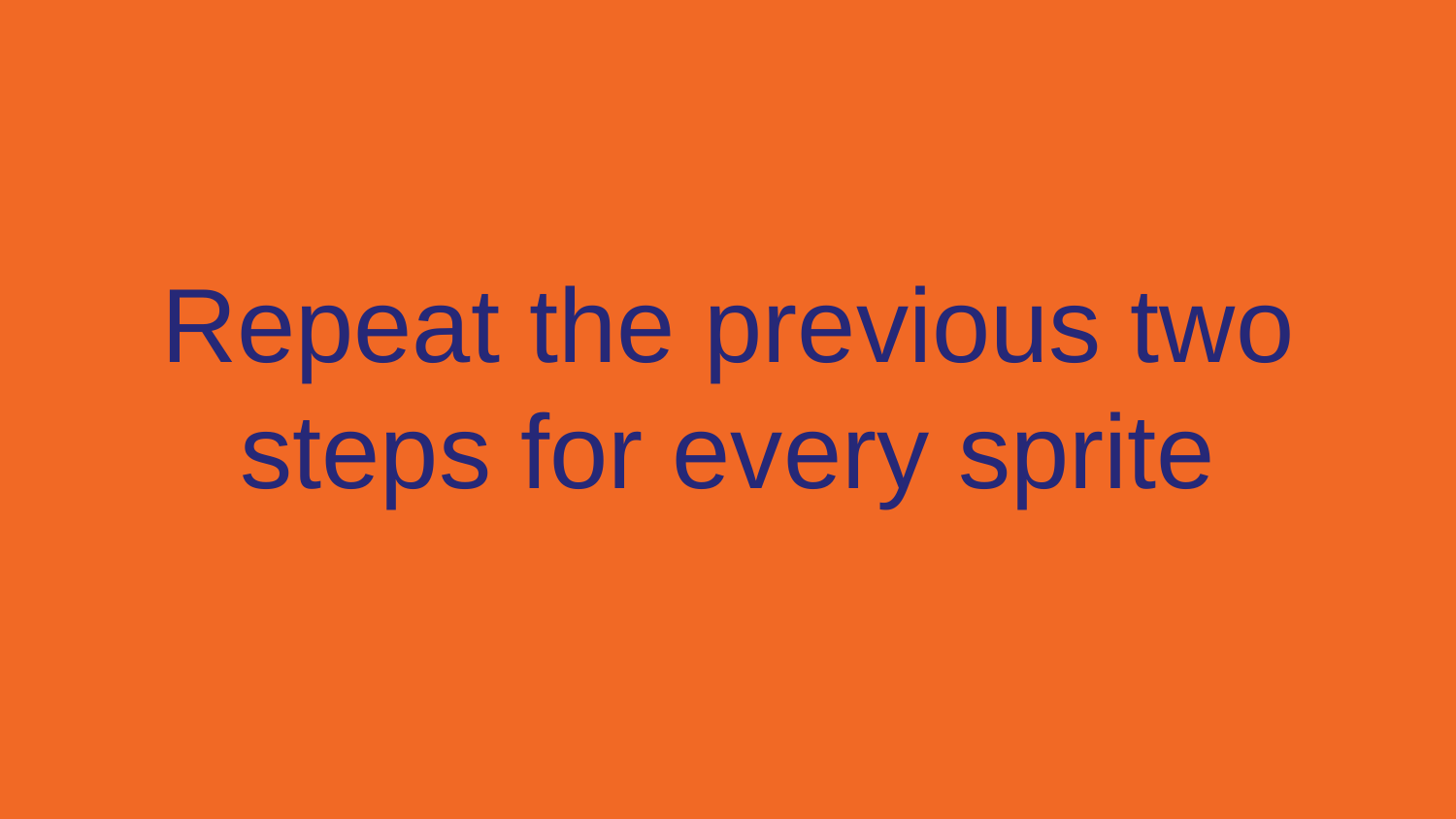

# Repeat the previous two steps for every sprite